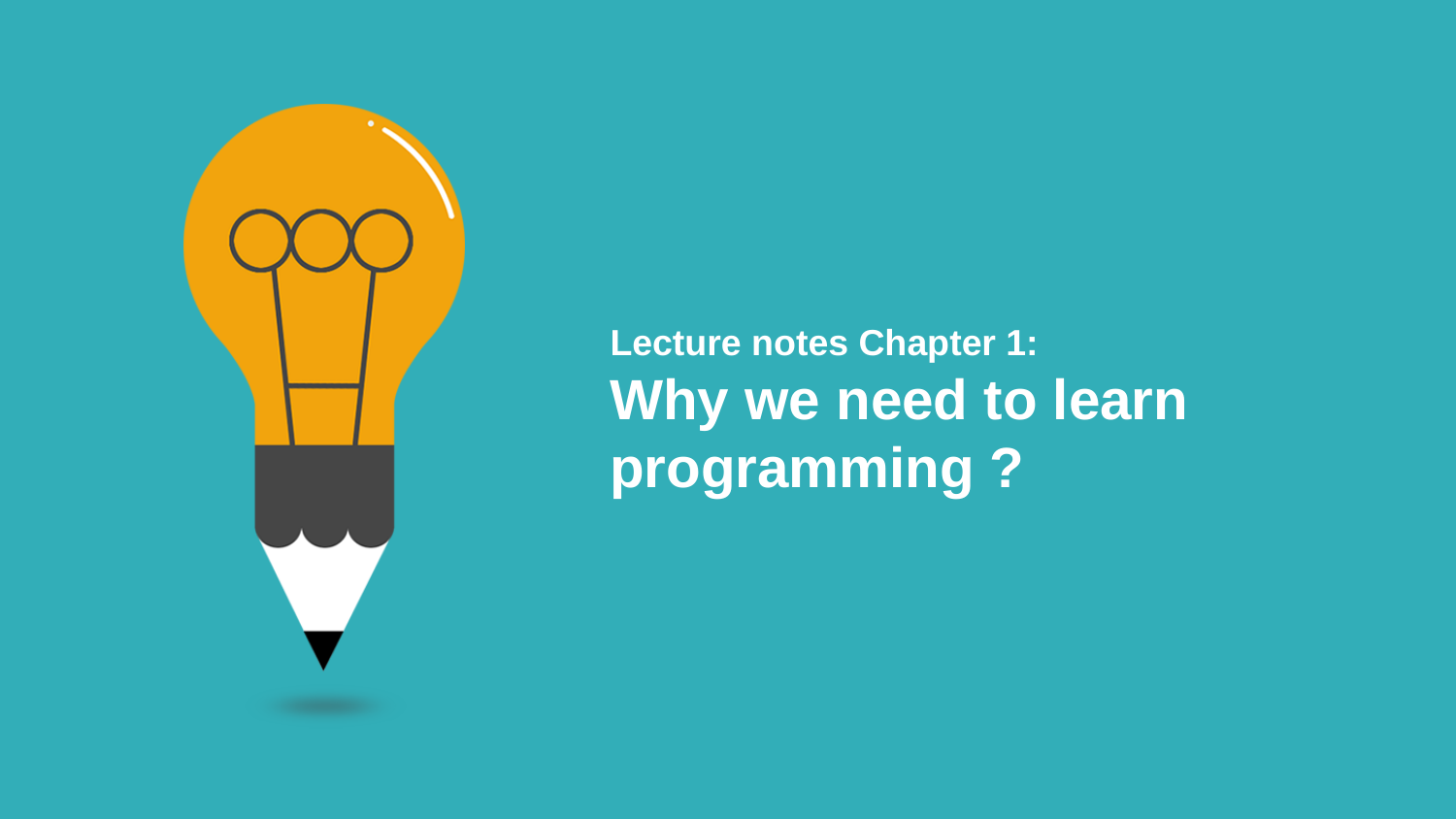

# Lecture notes Chapter 1: Why we need to learn programming ?